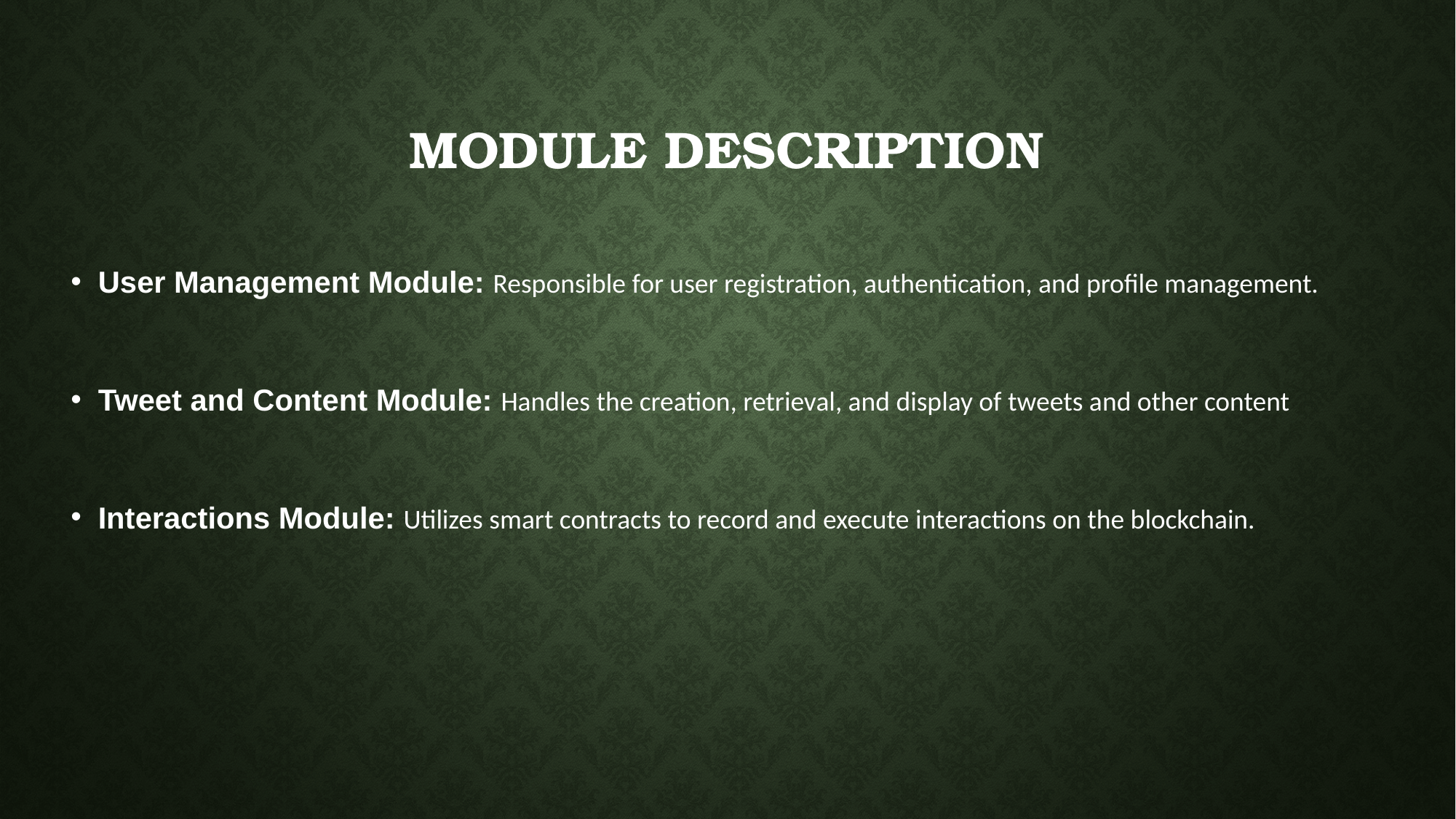

# MODULE DESCRIPTION
User Management Module: Responsible for user registration, authentication, and profile management.

Tweet and Content Module: Handles the creation, retrieval, and display of tweets and other content

Interactions Module: Utilizes smart contracts to record and execute interactions on the blockchain.